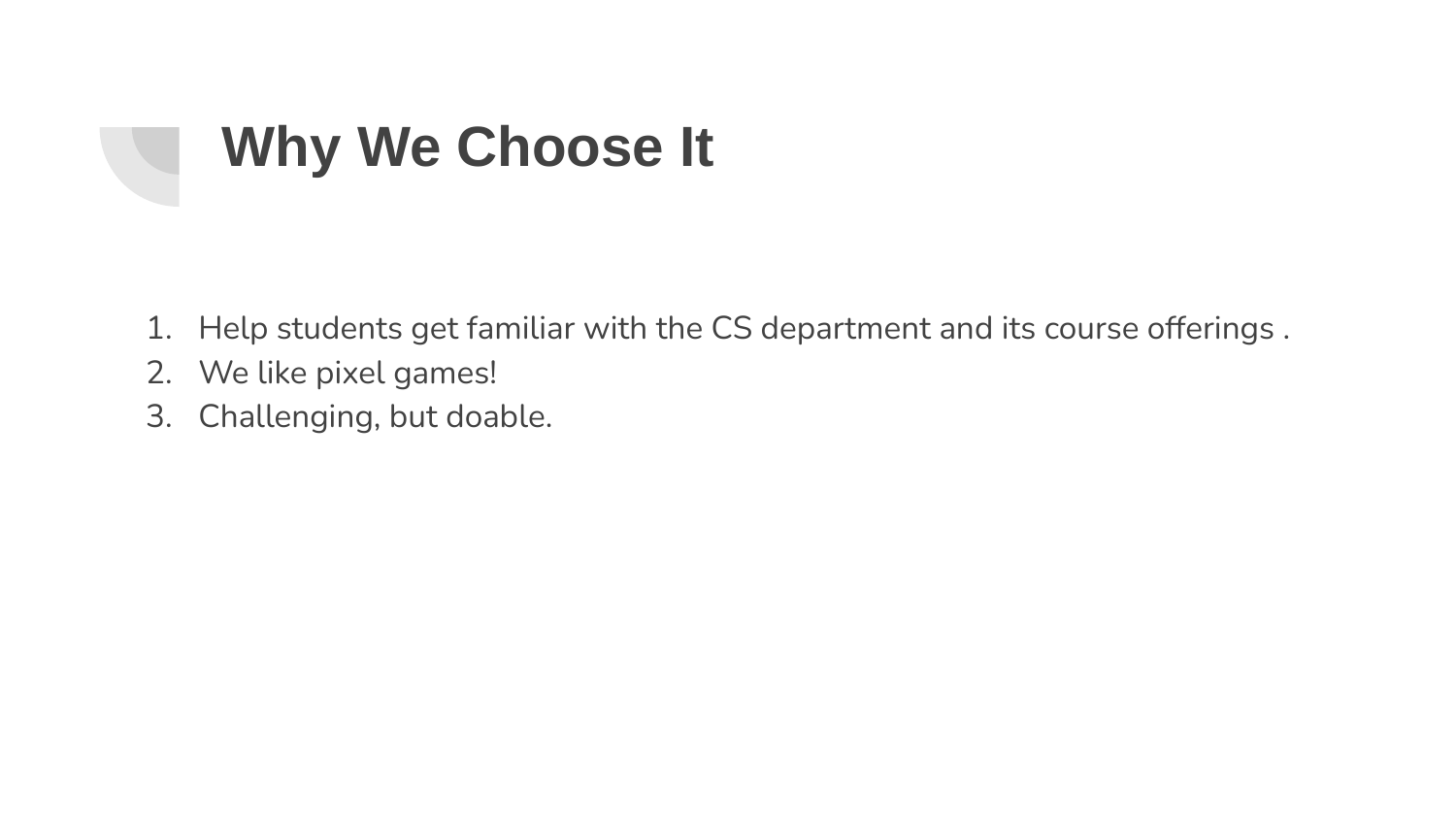

# Why We Choose It
Help students get familiar with the CS department and its course offerings .
We like pixel games!
Challenging, but doable.